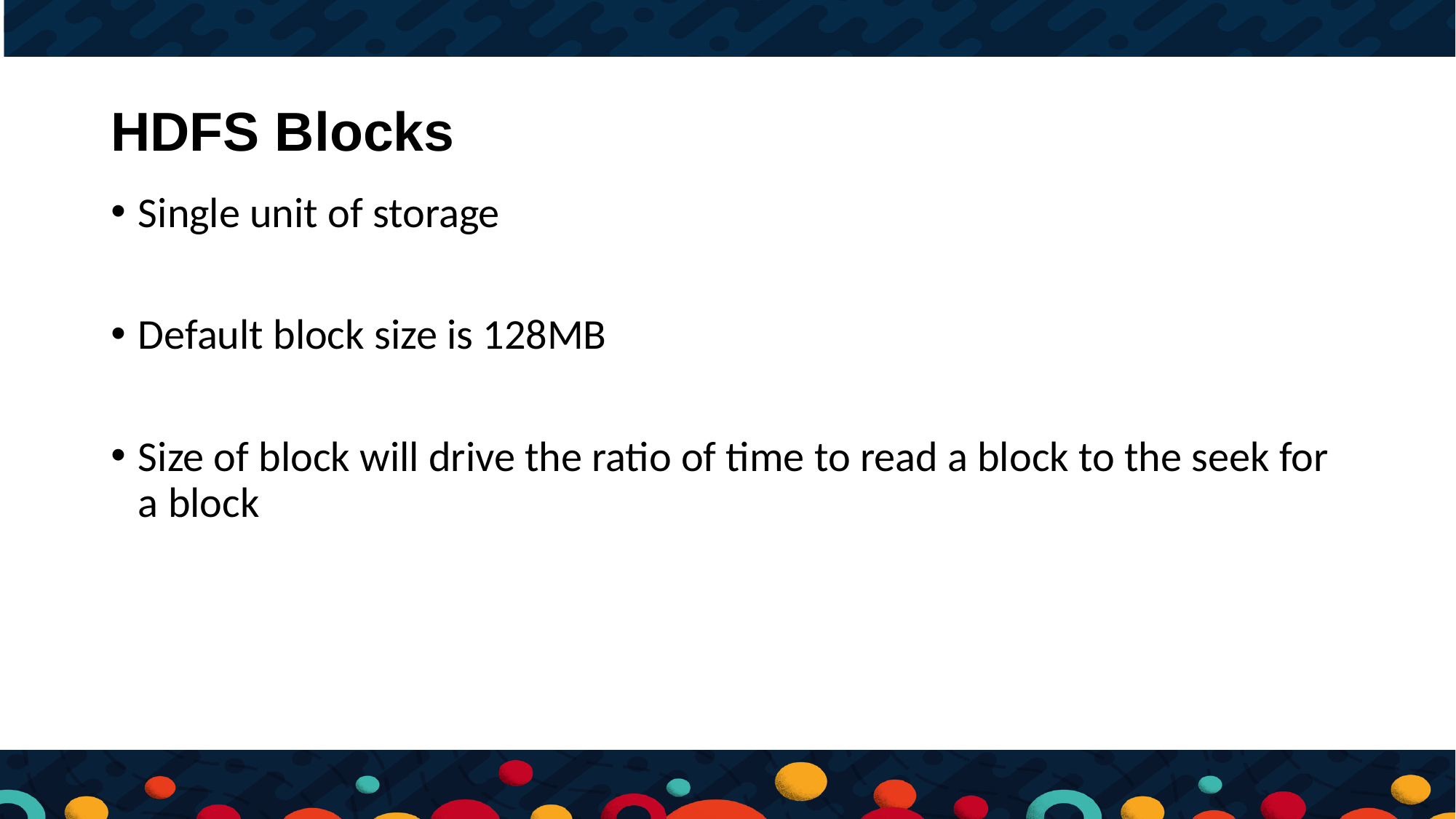

# HDFS Blocks
Single unit of storage

Default block size is 128MB

Size of block will drive the ratio of time to read a block to the seek for a block